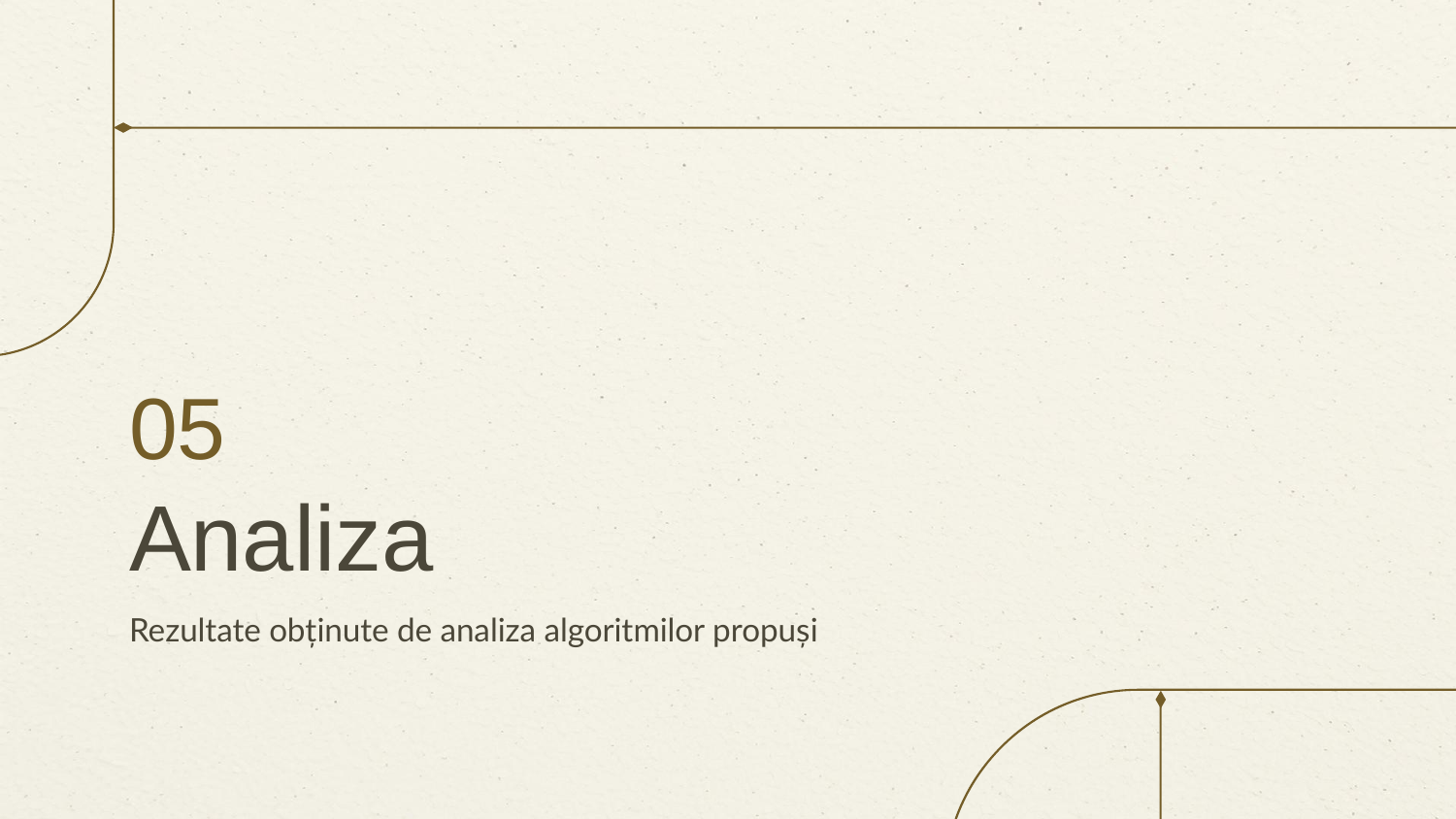

05
# Analiza
Rezultate obținute de analiza algoritmilor propuși